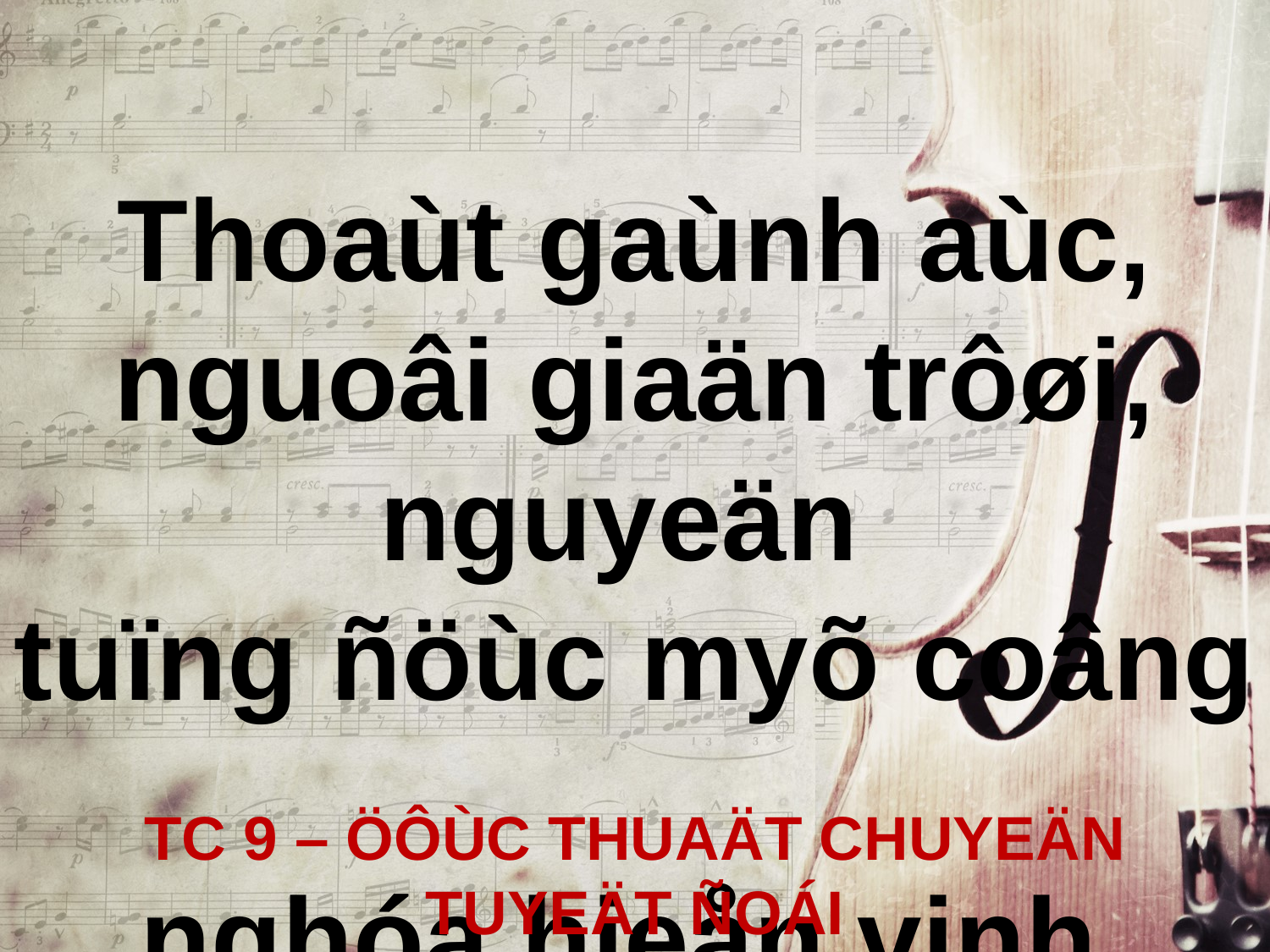

Thoaùt gaùnh aùc, nguoâi giaän trôøi, nguyeän
tuïng ñöùc myõ coâng
nghóa hieån vinh.
TC 9 – ÖÔÙC THUAÄT CHUYEÄN TUYEÄT ÑOÁI